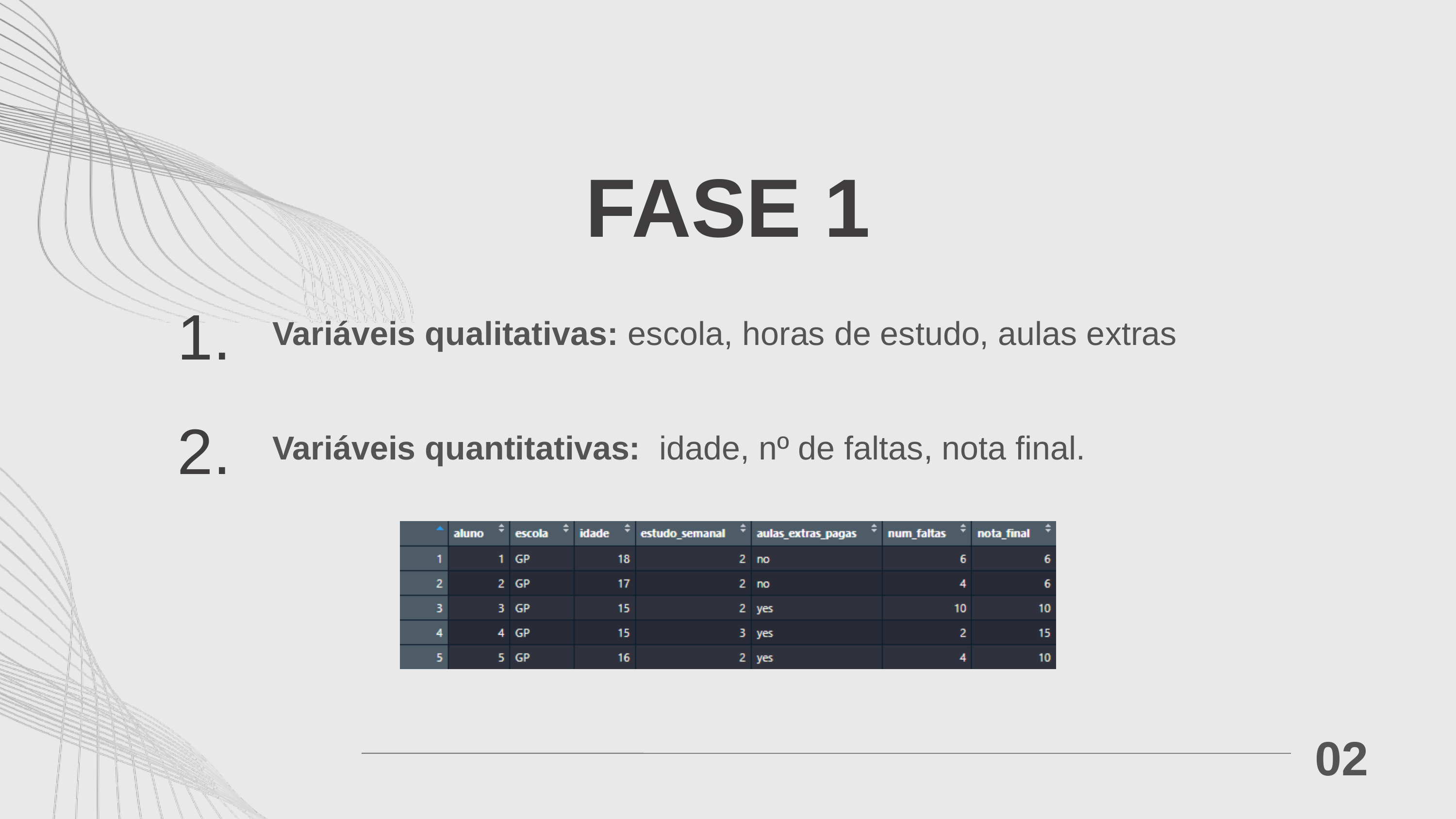

FASE 1
1.
Variáveis qualitativas: escola, horas de estudo, aulas extras
2.
Variáveis quantitativas:  idade, nº de faltas, nota final.

02